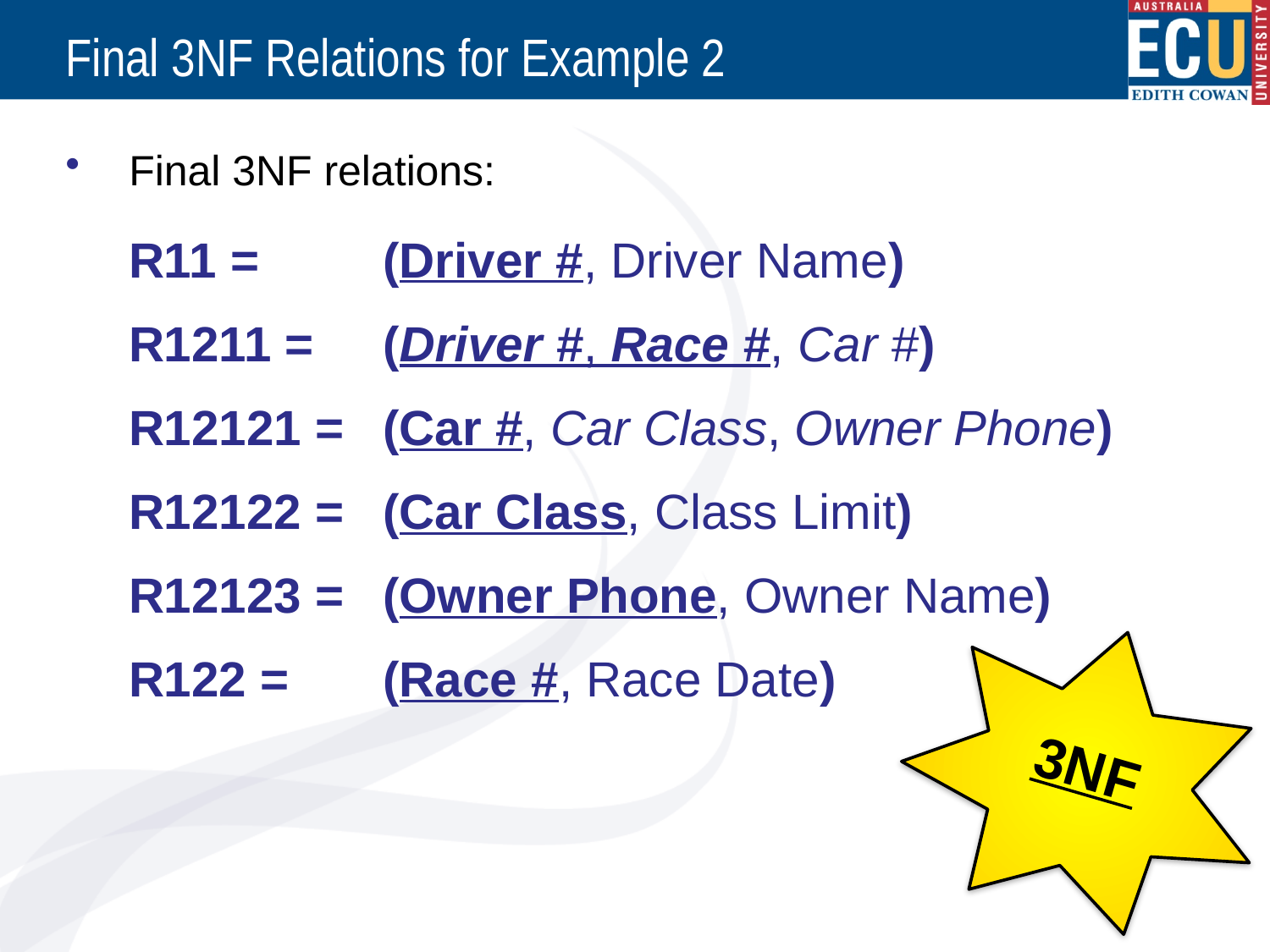

# Final 3NF Relations for Example 2
Final 3NF relations:

R11 =	(Driver #, Driver Name)
R1211 = 	(Driver #, Race #, Car #)
R12121 = 	(Car #, Car Class, Owner Phone)
R12122 = 	(Car Class, Class Limit)
R12123 = 	(Owner Phone, Owner Name)
R122 =  	(Race #, Race Date)
3NF